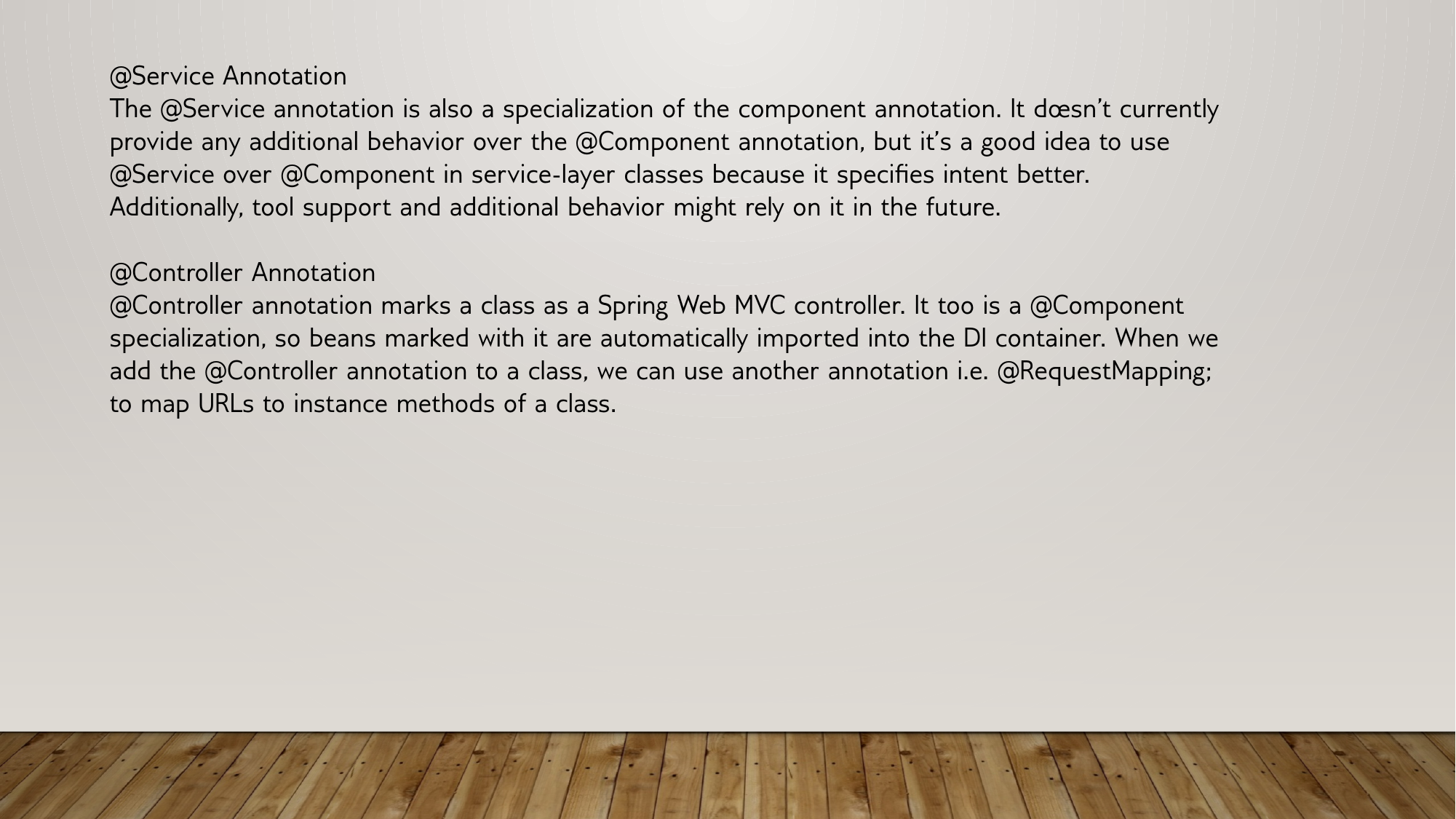

@Service Annotation
The @Service annotation is also a specialization of the component annotation. It doesn’t currently provide any additional behavior over the @Component annotation, but it’s a good idea to use @Service over @Component in service-layer classes because it specifies intent better. Additionally, tool support and additional behavior might rely on it in the future.

@Controller Annotation
@Controller annotation marks a class as a Spring Web MVC controller. It too is a @Component specialization, so beans marked with it are automatically imported into the DI container. When we add the @Controller annotation to a class, we can use another annotation i.e. @RequestMapping; to map URLs to instance methods of a class.